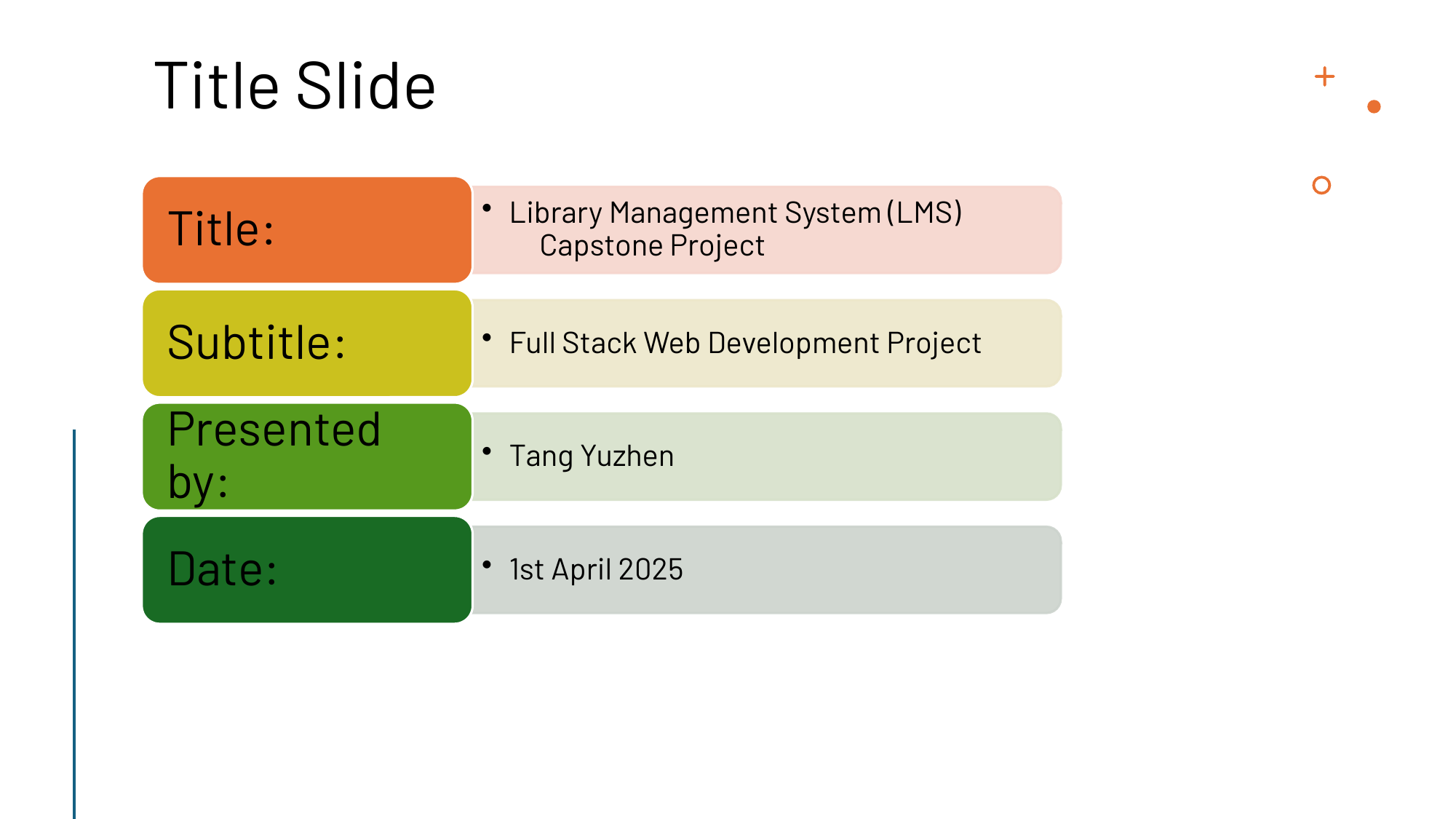

# Title Slide

Library Management System (LMS)
 Capstone Project
Title:
Full Stack Web Development Project
Subtitle:
Tang Yuzhen
Presented by:
1st April 2025
Date: